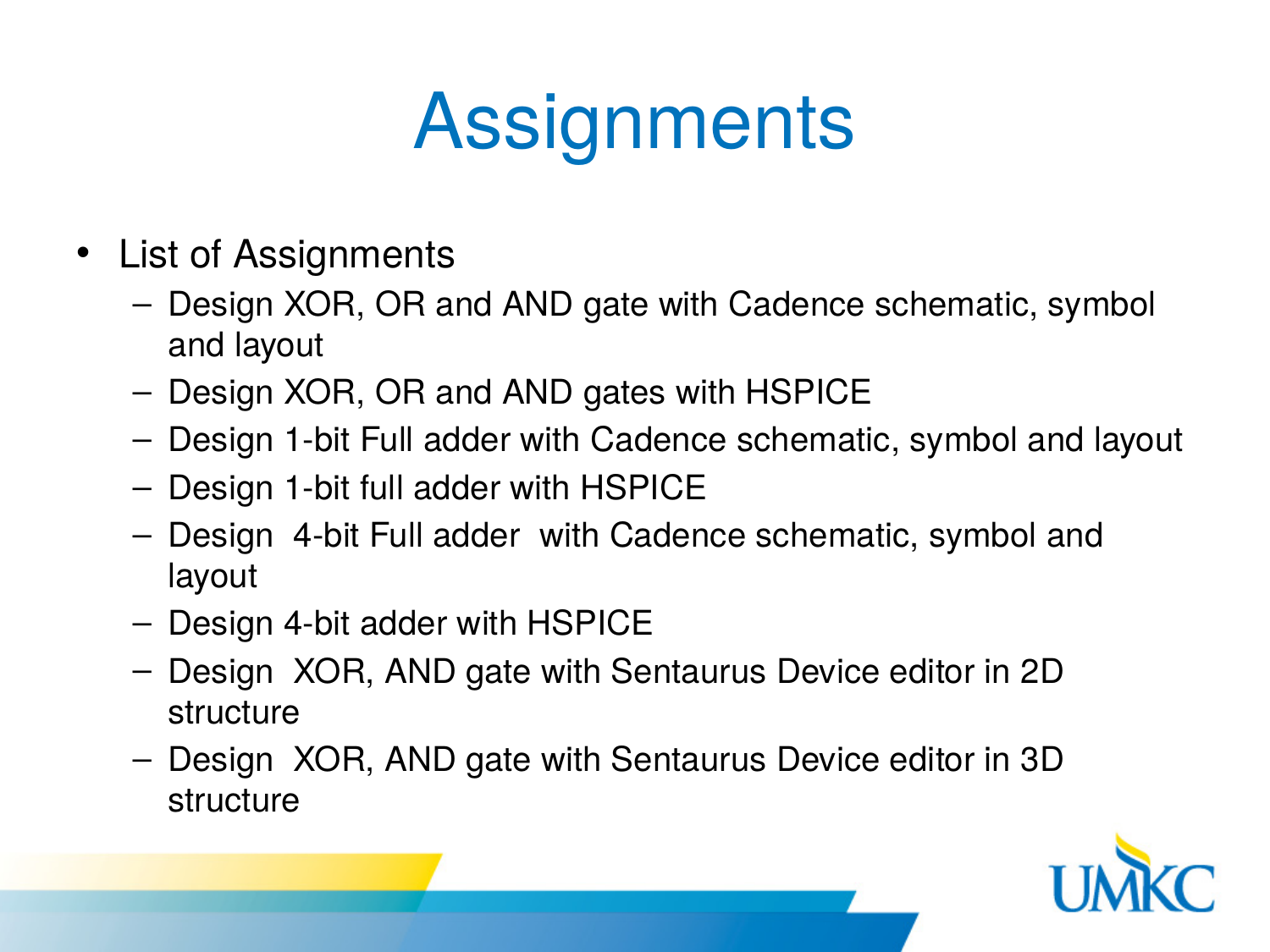

# Assignments
List of Assignments
Design XOR, OR and AND gate with Cadence schematic, symbol and layout
Design XOR, OR and AND gates with HSPICE
Design 1-bit Full adder with Cadence schematic, symbol and layout
Design 1-bit full adder with HSPICE
Design  4-bit Full adder  with Cadence schematic, symbol and layout
Design 4-bit adder with HSPICE
Design  XOR, AND gate with Sentaurus Device editor in 2D structure
Design  XOR, AND gate with Sentaurus Device editor in 3D structure